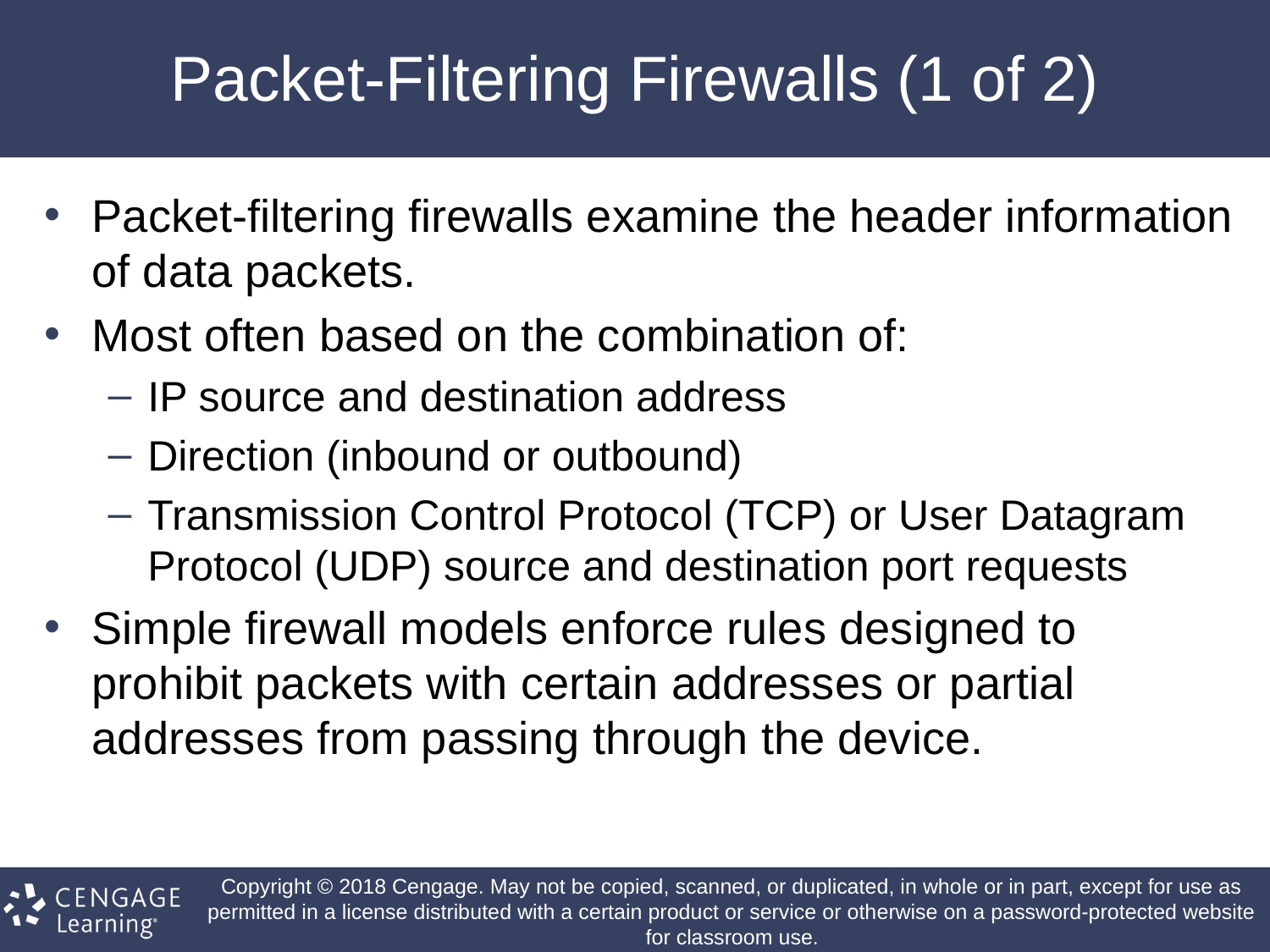

# Packet-Filtering Firewalls (1 of 2)
Packet-filtering firewalls examine the header information of data packets.
Most often based on the combination of:
IP source and destination address
Direction (inbound or outbound)
Transmission Control Protocol (TCP) or User Datagram Protocol (UDP) source and destination port requests
Simple firewall models enforce rules designed to prohibit packets with certain addresses or partial addresses from passing through the device.